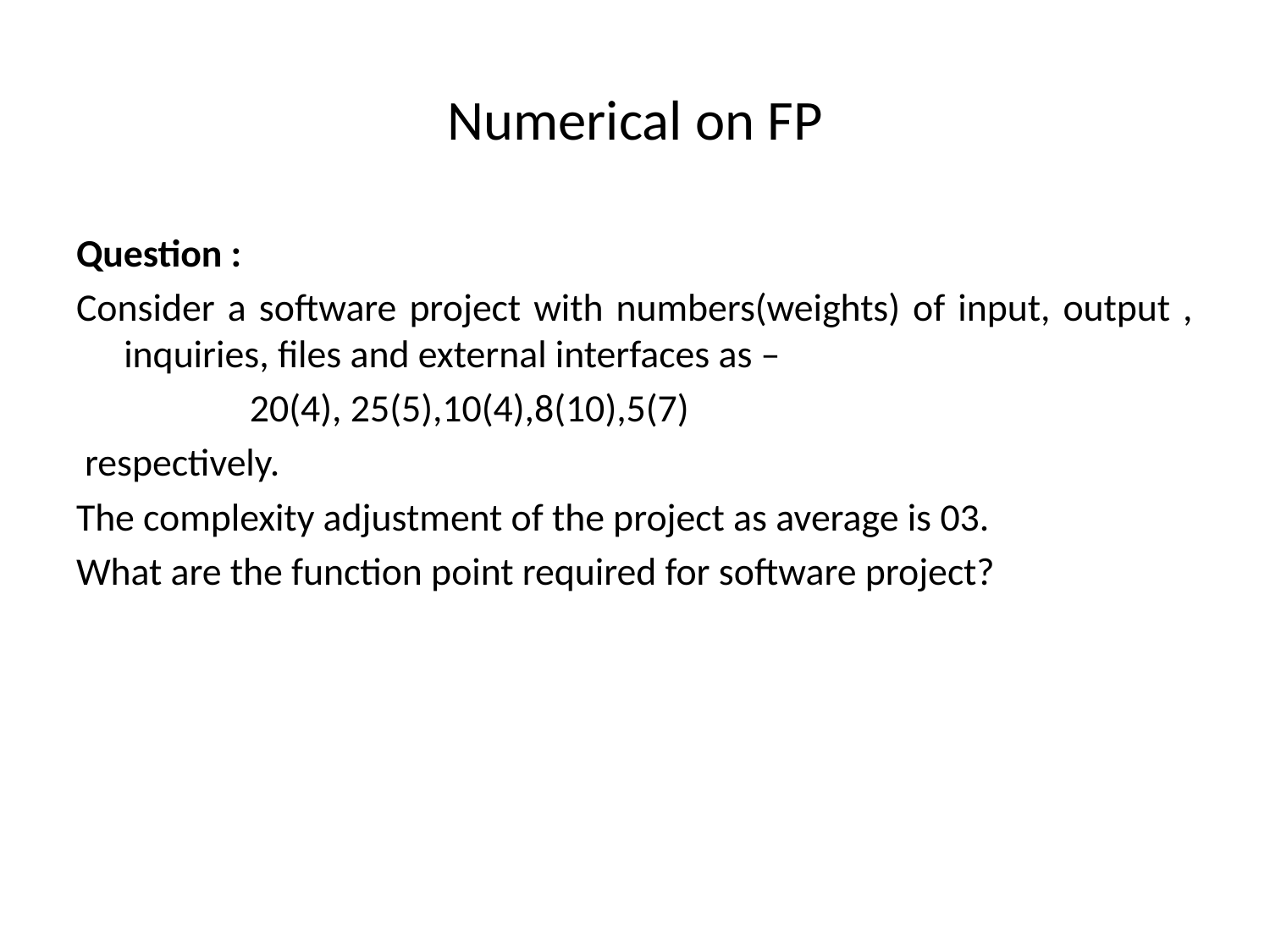

# Numerical on FP
Question :
Consider a software project with numbers(weights) of input, output , inquiries, files and external interfaces as –
                    20(4), 25(5),10(4),8(10),5(7)
 respectively.
The complexity adjustment of the project as average is 03.
What are the function point required for software project?